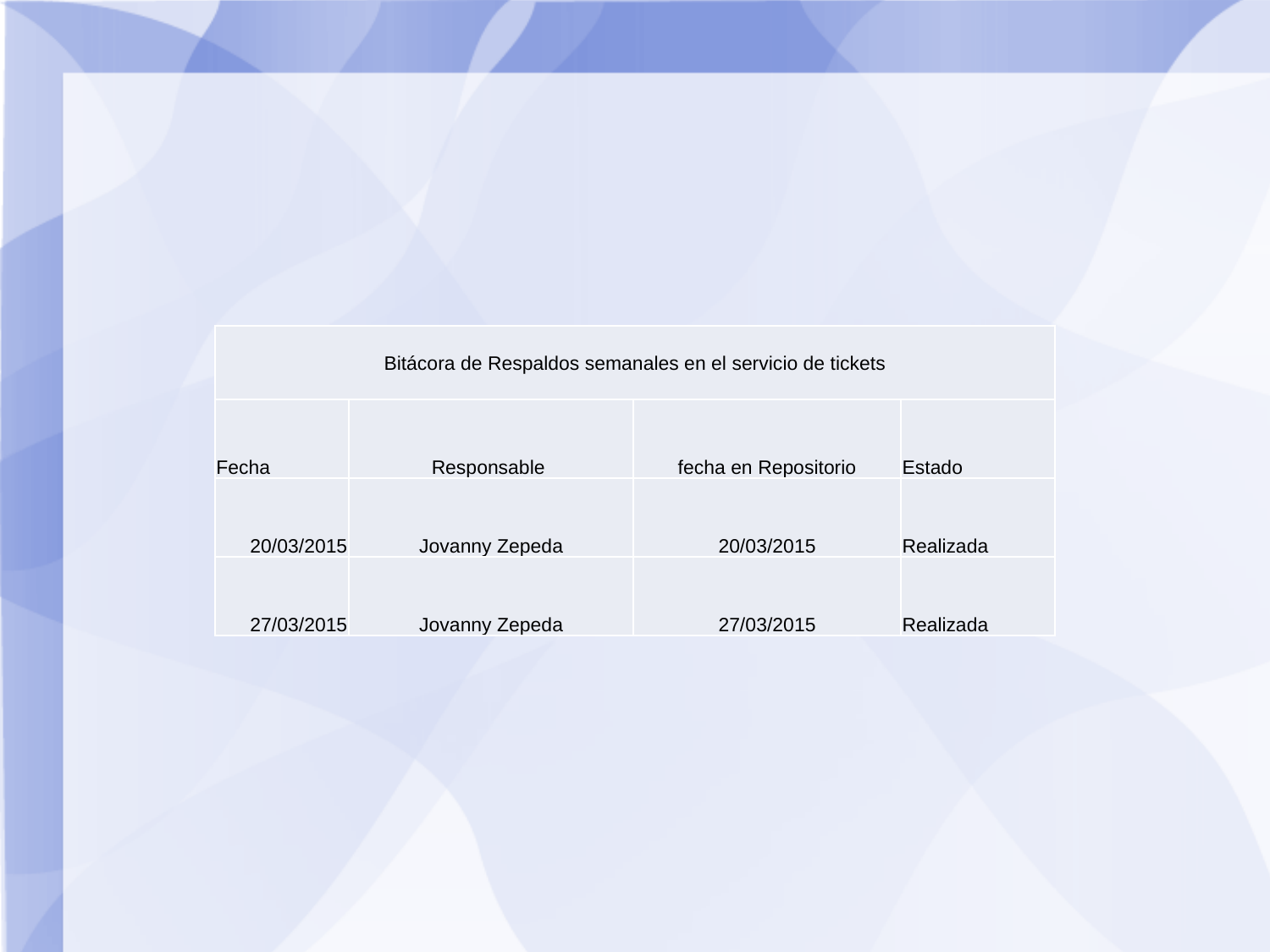

| Bitácora de Respaldos semanales en el servicio de tickets |  |  |  |
| --- | --- | --- | --- |
| Fecha | Responsable | fecha en Repositorio | Estado |
| 20/03/2015 | Jovanny Zepeda | 20/03/2015 | Realizada |
| 27/03/2015 | Jovanny Zepeda | 27/03/2015 | Realizada |